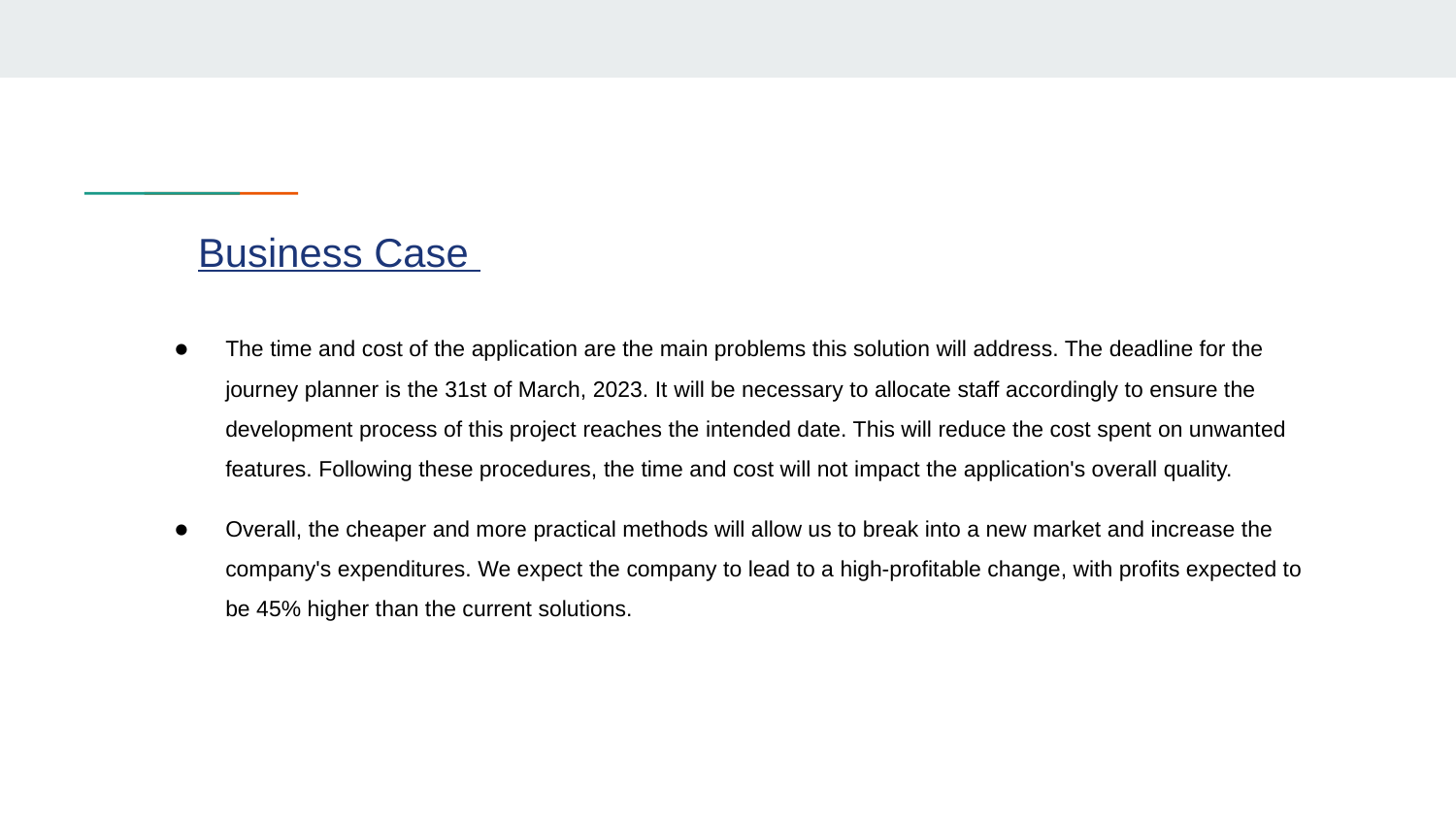

Business Case

The time and cost of the application are the main problems this solution will address. The deadline for the journey planner is the 31st of March, 2023. It will be necessary to allocate staff accordingly to ensure the development process of this project reaches the intended date. This will reduce the cost spent on unwanted features. Following these procedures, the time and cost will not impact the application's overall quality.
Overall, the cheaper and more practical methods will allow us to break into a new market and increase the company's expenditures. We expect the company to lead to a high-profitable change, with profits expected to be 45% higher than the current solutions.